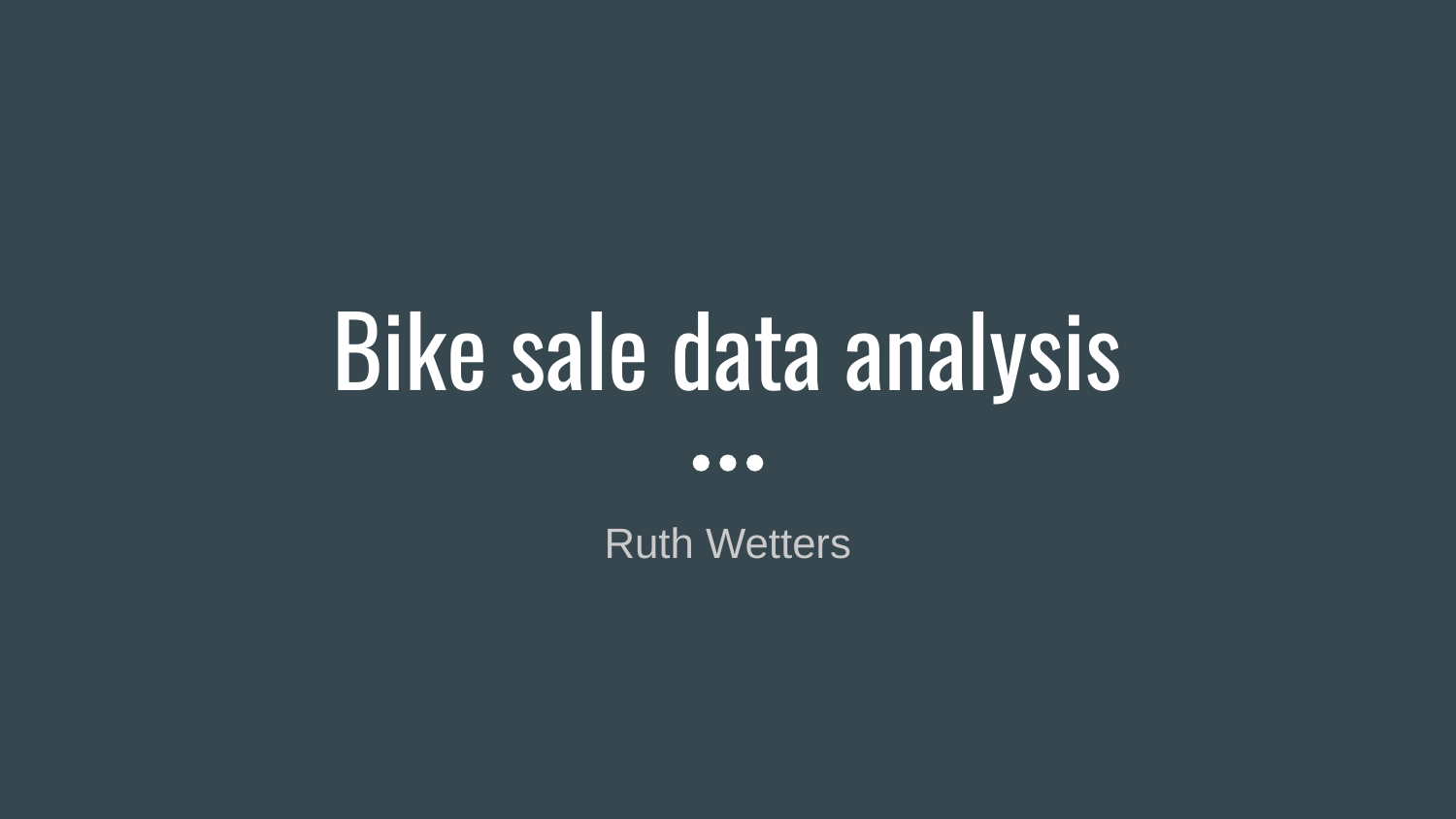

# Bike sale data analysis
Ruth Wetters